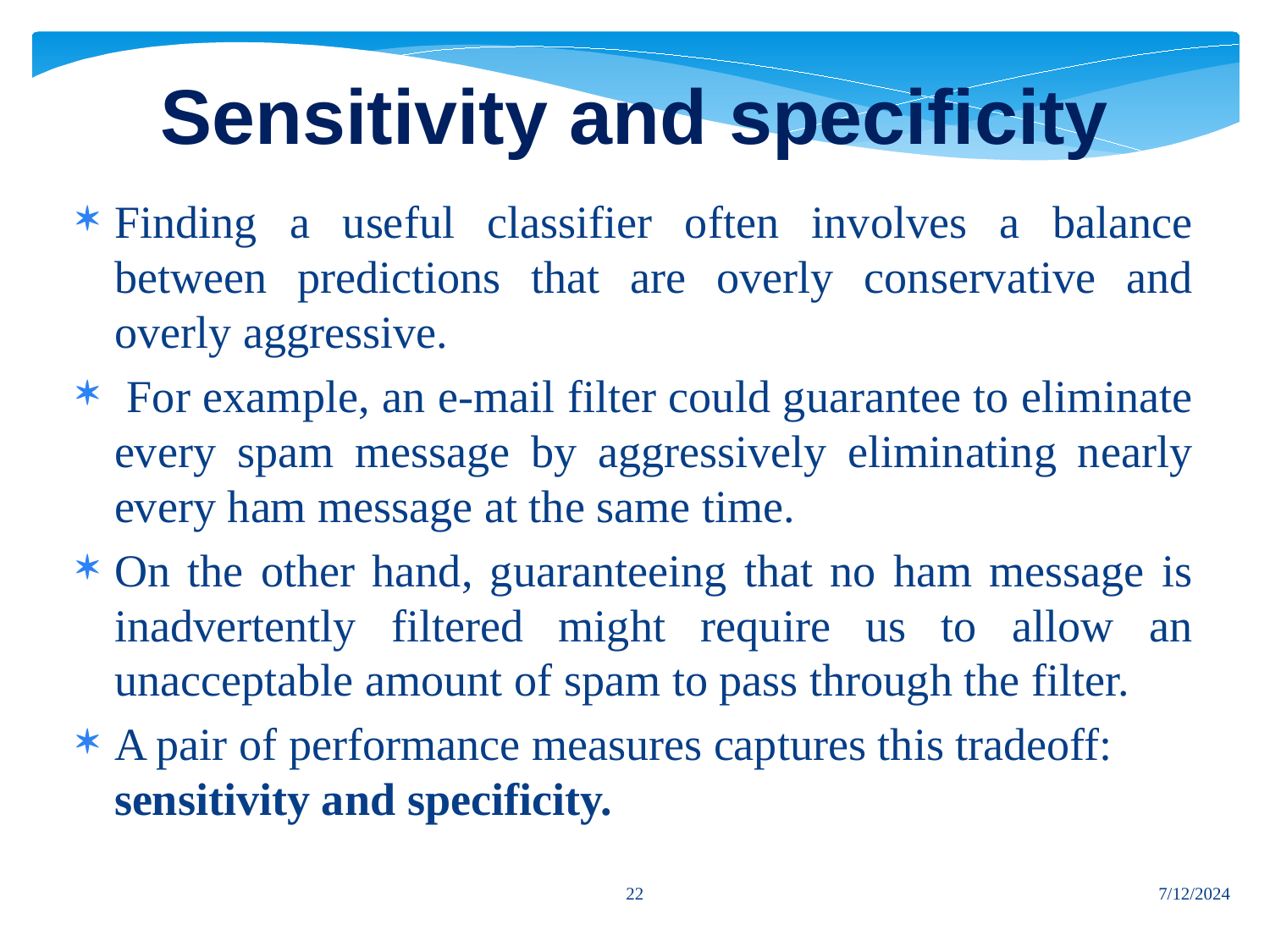

# Sensitivity and specificity
Finding a useful classifier often involves a balance between predictions that are overly conservative and overly aggressive.
 For example, an e-mail filter could guarantee to eliminate every spam message by aggressively eliminating nearly every ham message at the same time.
On the other hand, guaranteeing that no ham message is inadvertently filtered might require us to allow an unacceptable amount of spam to pass through the filter.
A pair of performance measures captures this tradeoff: sensitivity and specificity.
22

7/12/2024